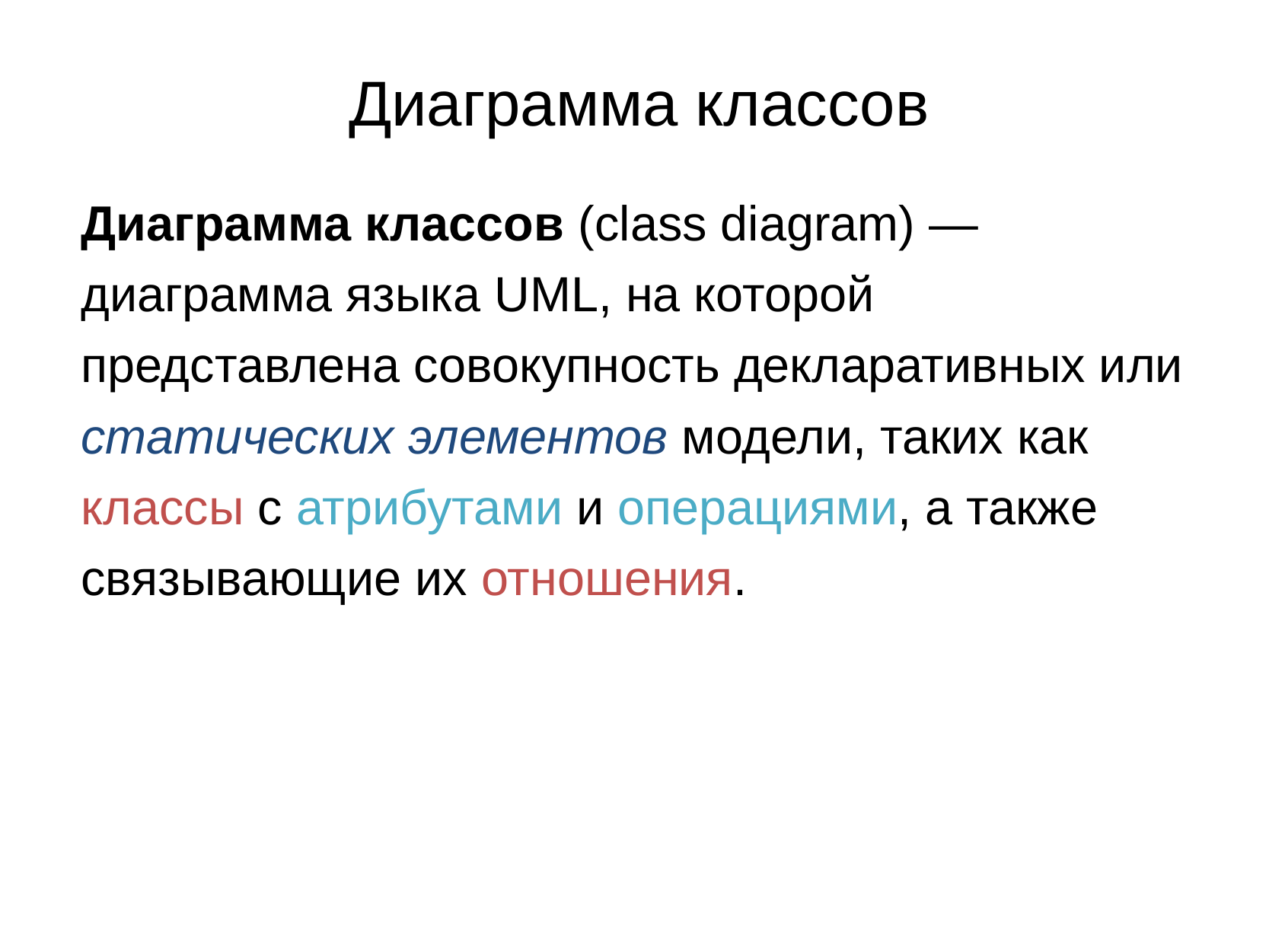

# Диаграмма классов
Диаграмма классов (class diagram) — диаграмма языка UML, на которой представлена совокупность декларативных или статических элементов модели, таких как классы с атрибутами и операциями, а также связывающие их отношения.